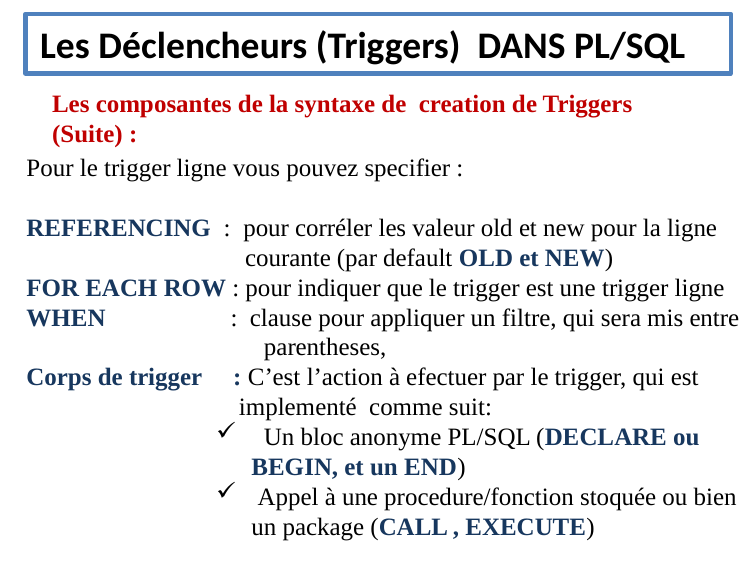

Les Déclencheurs (Triggers)  DANS PL/SQL
Les composantes de la syntaxe de  creation de Triggers (Suite) :
Pour le trigger ligne vous pouvez specifier :

REFERENCING  :  pour corréler les valeur old et new pour la ligne
                                   courante (par default OLD et NEW)
FOR EACH ROW : pour indiquer que le trigger est une trigger ligne
WHEN                    :  clause pour appliquer un filtre, qui sera mis entre
                                      parentheses,
Corps de trigger     : C’est l’action à efectuer par le trigger, qui est
                                  implementé  comme suit:
  Un bloc anonyme PL/SQL (DECLARE ou  BEGIN, et un END)
 Appel à une procedure/fonction stoquée ou bien un package (CALL , EXECUTE)